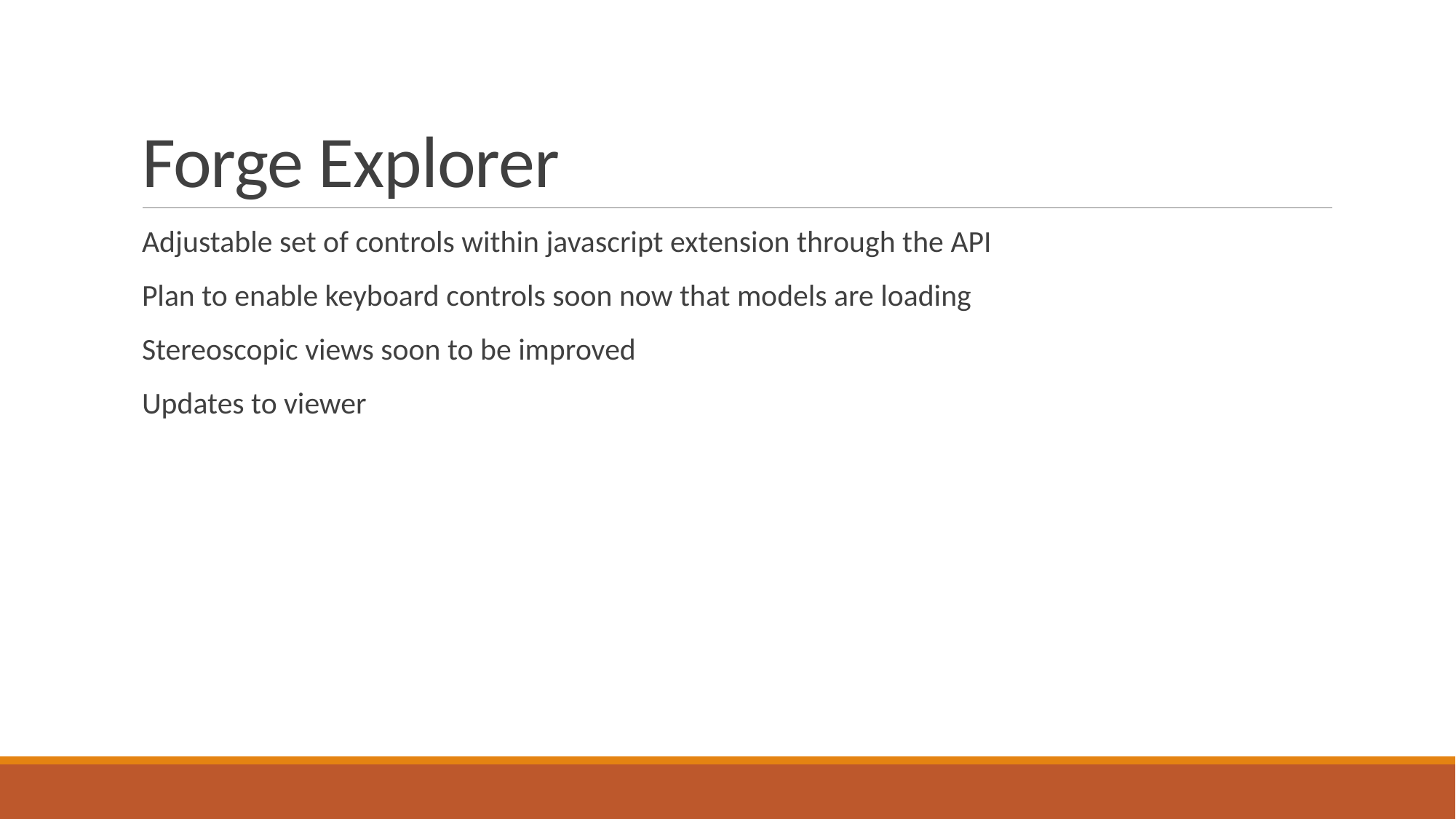

# Forge Explorer
Adjustable set of controls within javascript extension through the API
Plan to enable keyboard controls soon now that models are loading
Stereoscopic views soon to be improved
Updates to viewer